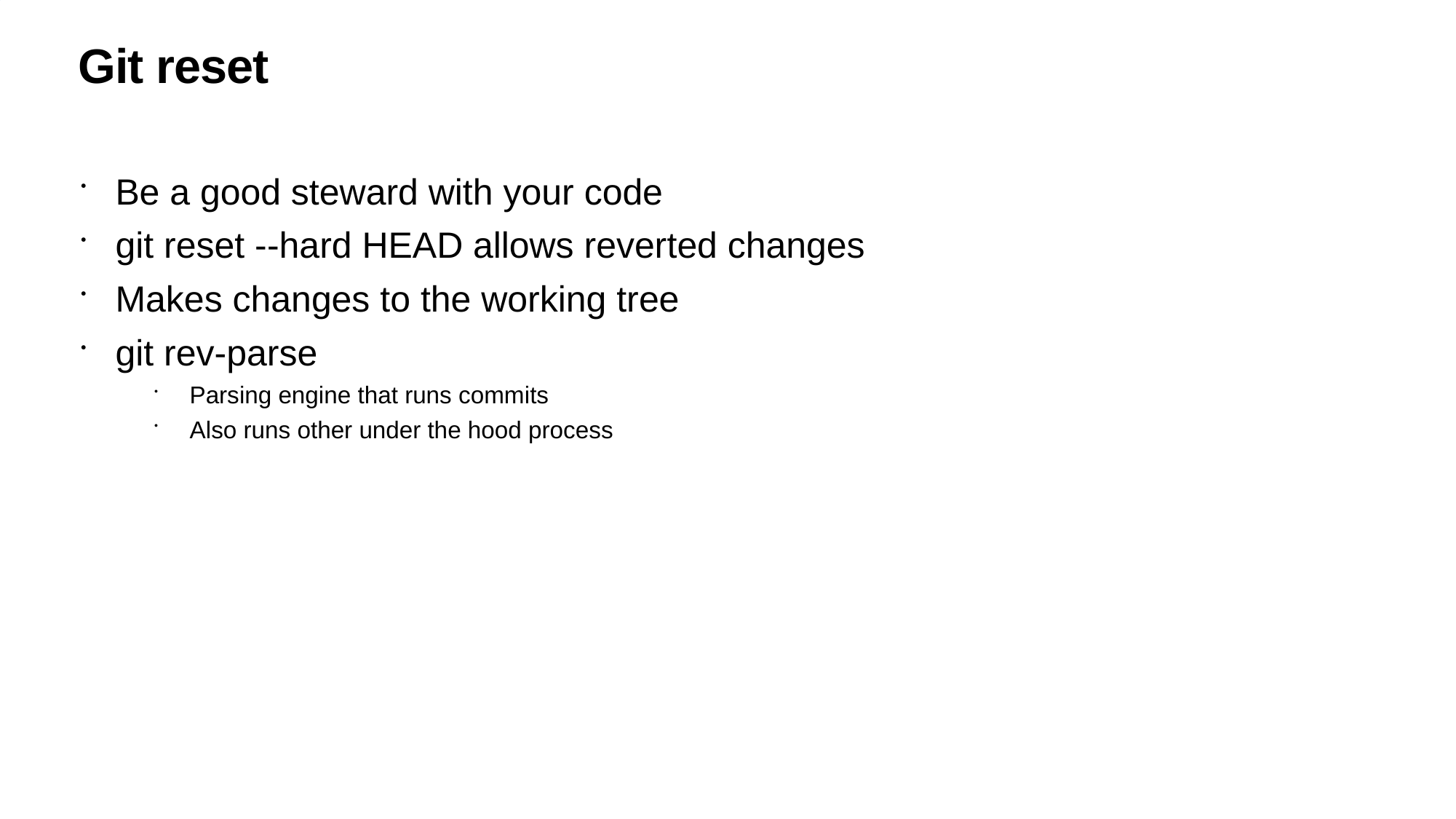

# Git reset
Be a good steward with your code
git reset --hard HEAD allows reverted changes
Makes changes to the working tree
git rev-parse
Parsing engine that runs commits
Also runs other under the hood process